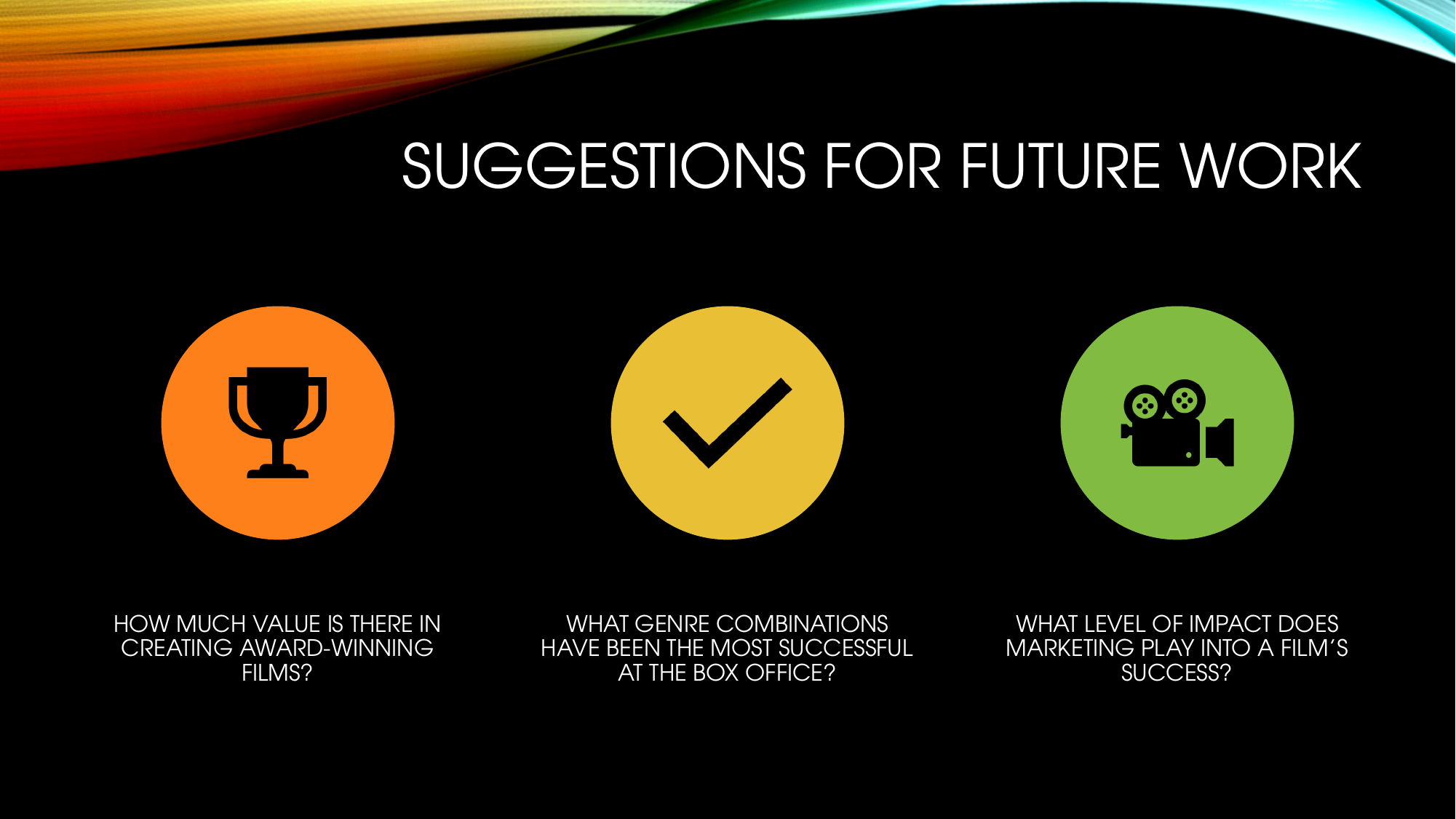

# SUGGESTIONS FOR Future WORK
How much value is there in creating award-winning films?
What genre combinations have been the most successful at the box office?
What LEVEL of impact does marketing play into a film’s success?